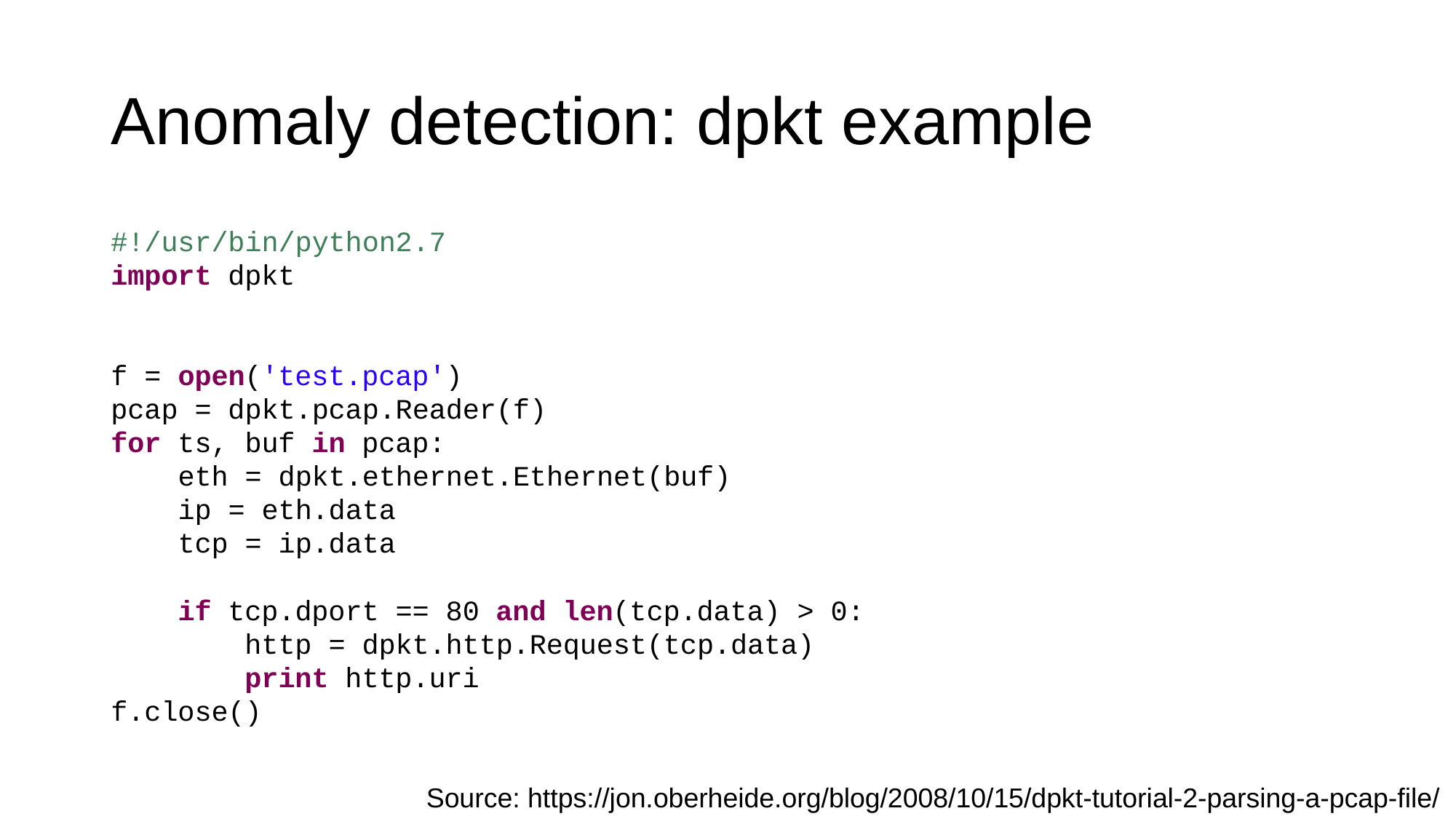

# Anomaly detection: dpkt example
#!/usr/bin/python2.7
import dpkt

f = open('test.pcap')
pcap = dpkt.pcap.Reader(f)
for ts, buf in pcap:
    eth = dpkt.ethernet.Ethernet(buf)
    ip = eth.data
    tcp = ip.data

    if tcp.dport == 80 and len(tcp.data) > 0:
        http = dpkt.http.Request(tcp.data)
        print http.uri
f.close()
Source: https://jon.oberheide.org/blog/2008/10/15/dpkt-tutorial-2-parsing-a-pcap-file/